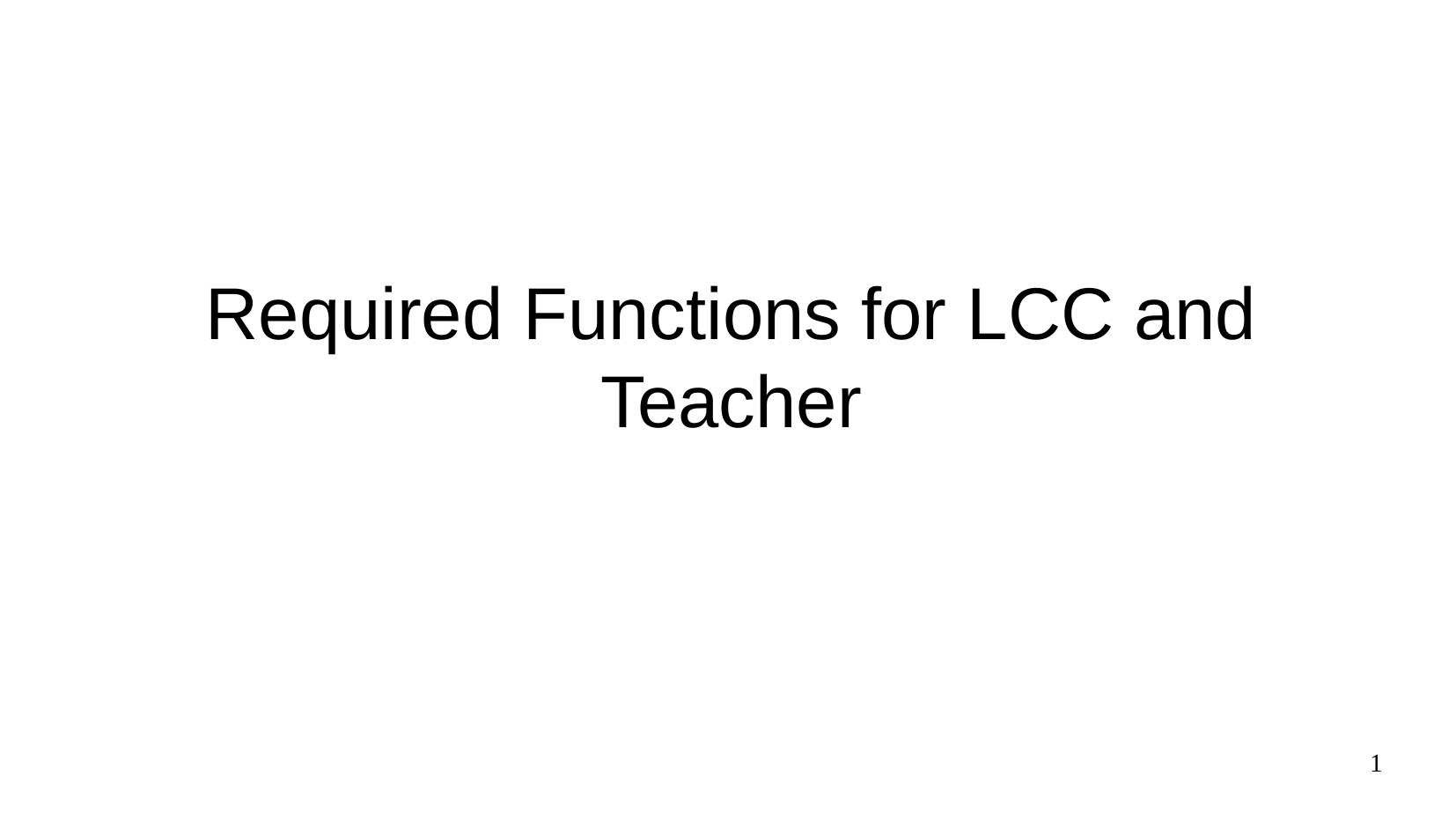

Required Functions for LCC and Teacher
1